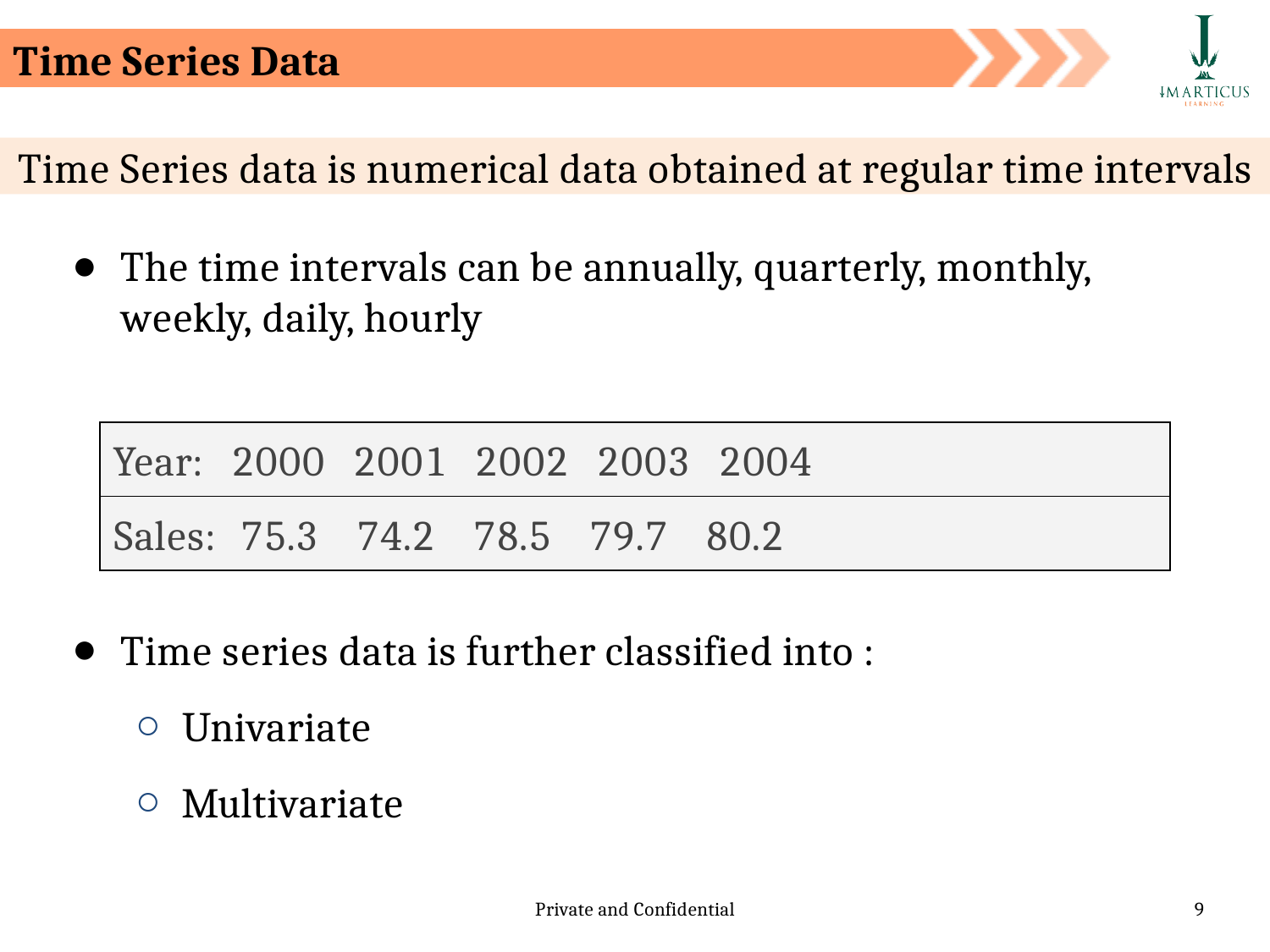

Time Series Data
Time Series data is numerical data obtained at regular time intervals
The time intervals can be annually, quarterly, monthly, weekly, daily, hourly
Year:   2000   2001   2002   2003   2004

Sales:	75.3    74.2    78.5    79.7    80.2

Time series data is further classified into :
Univariate
Multivariate